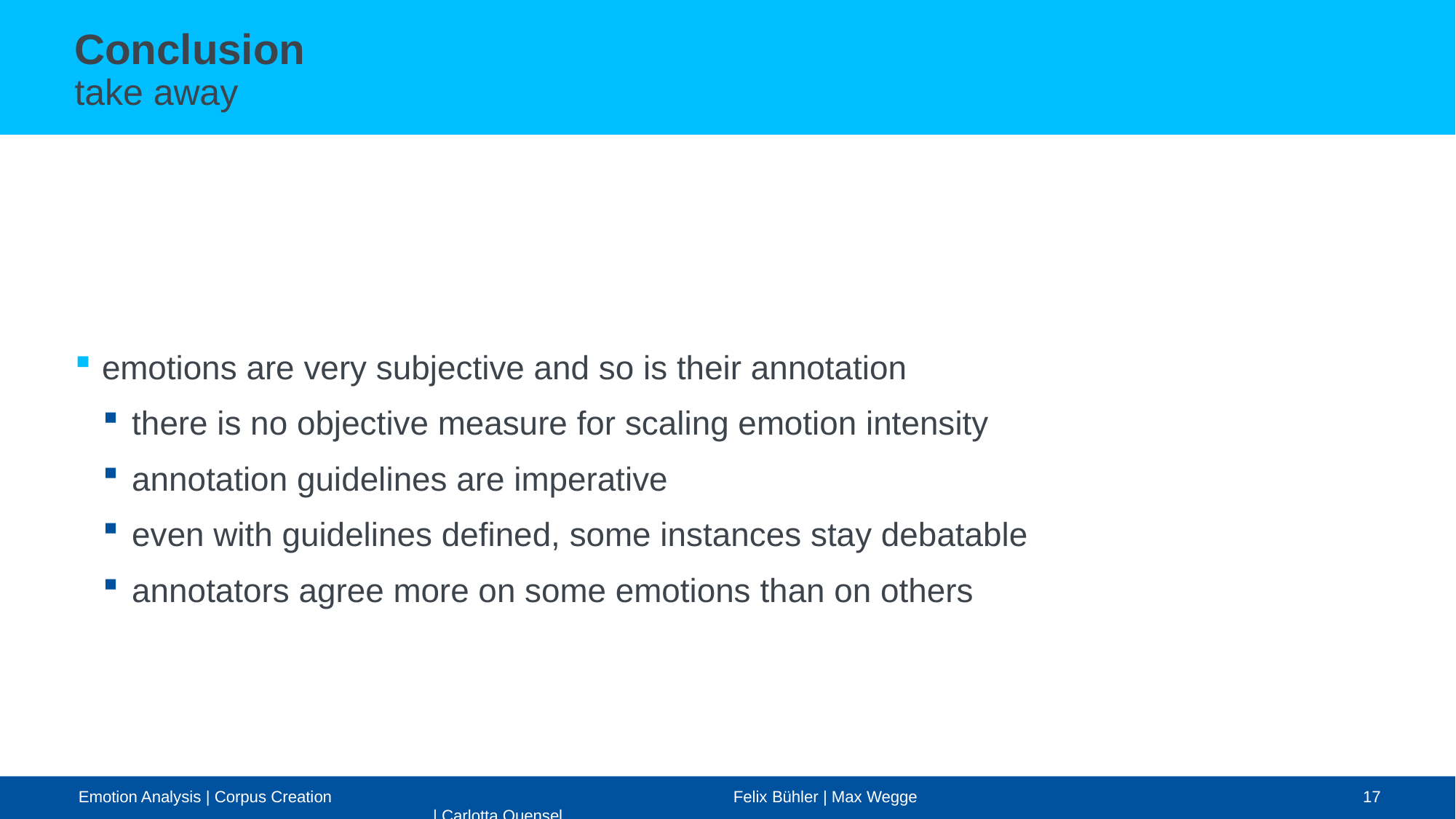

Conclusion
take away
emotions are very subjective and so is their annotation
there is no objective measure for scaling emotion intensity
annotation guidelines are imperative
even with guidelines defined, some instances stay debatable
annotators agree more on some emotions than on others
Emotion Analysis | Corpus Creation				Felix Bühler | Max Wegge | Carlotta Quensel
17